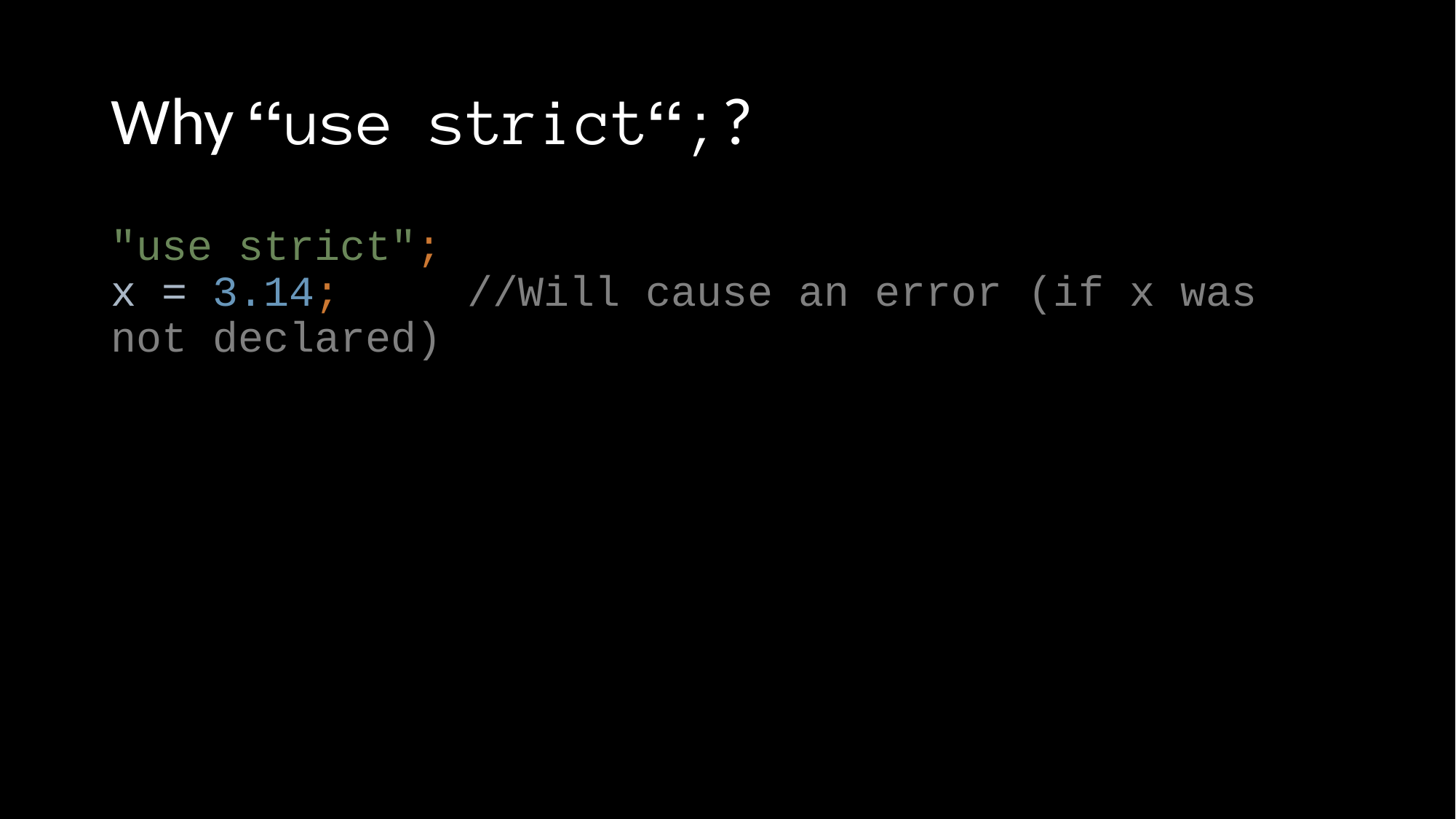

# Why “use strict“;?
"use strict";
x = 3.14;     //Will cause an error (if x was not declared)